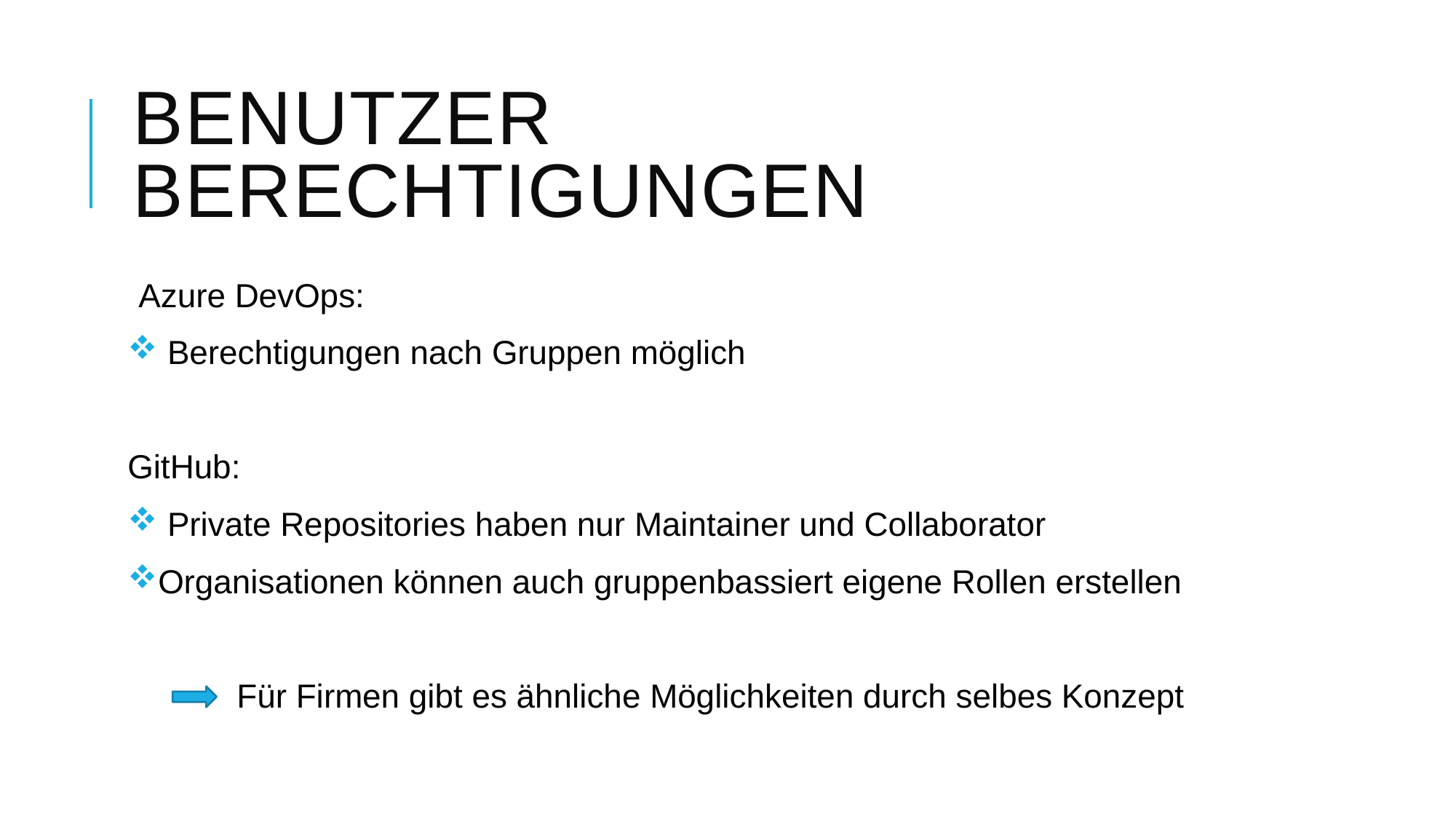

# Benutzer Berechtigungen
Azure DevOps:
 Berechtigungen nach Gruppen möglich

GitHub:
 Private Repositories haben nur Maintainer und Collaborator
Organisationen können auch gruppenbassiert eigene Rollen erstellen

	Für Firmen gibt es ähnliche Möglichkeiten durch selbes Konzept